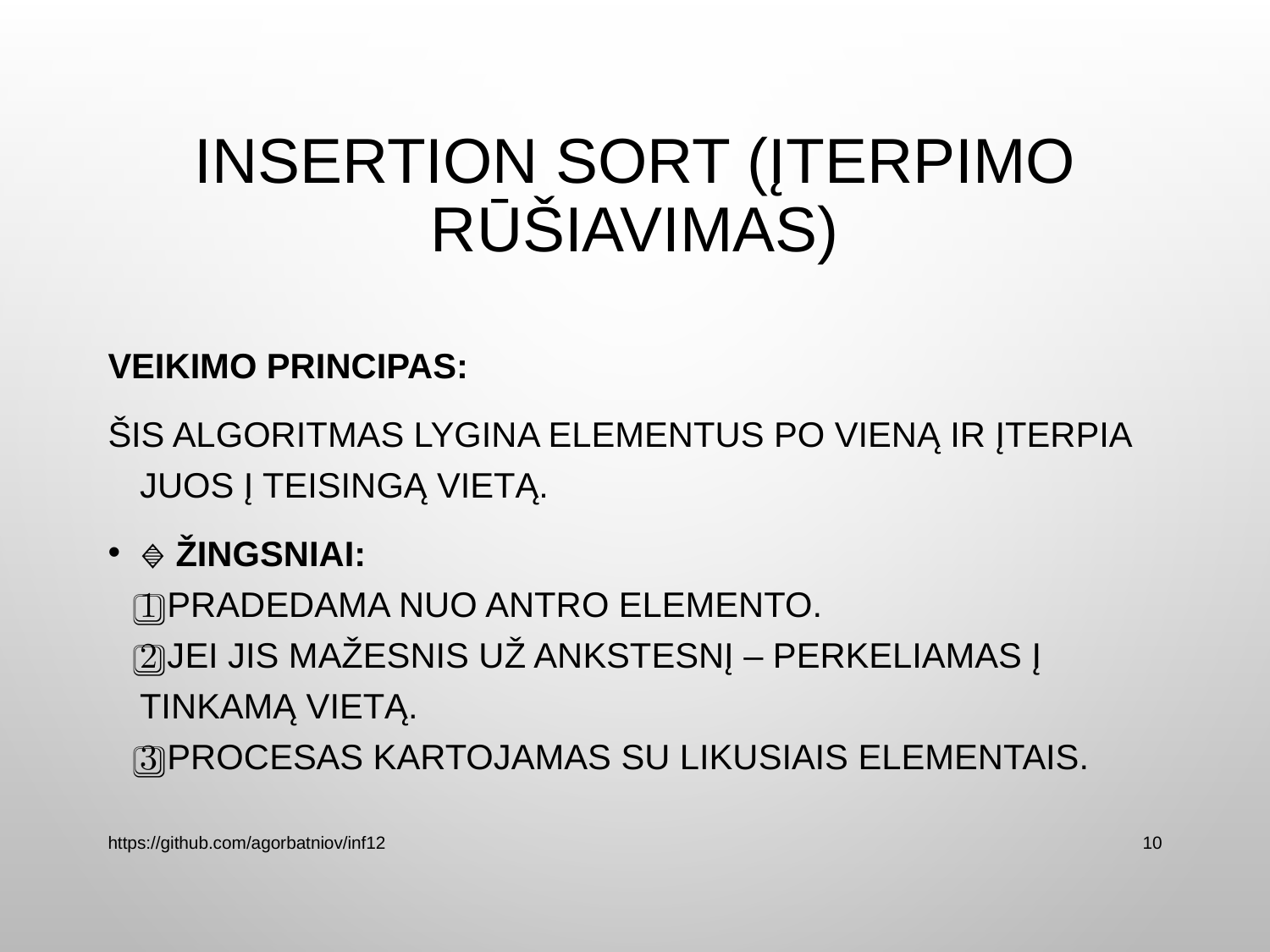

# Insertion Sort (Įterpimo rūšiavimas)
Veikimo principas:
Šis algoritmas lygina elementus po vieną ir įterpia juos į teisingą vietą.
🔹 Žingsniai:
1️⃣ Pradedama nuo antro elemento.
2️⃣ Jei jis mažesnis už ankstesnį – perkeliamas į tinkamą vietą.
3️⃣ Procesas kartojamas su likusiais elementais.

https://github.com/agorbatniov/inf12
10